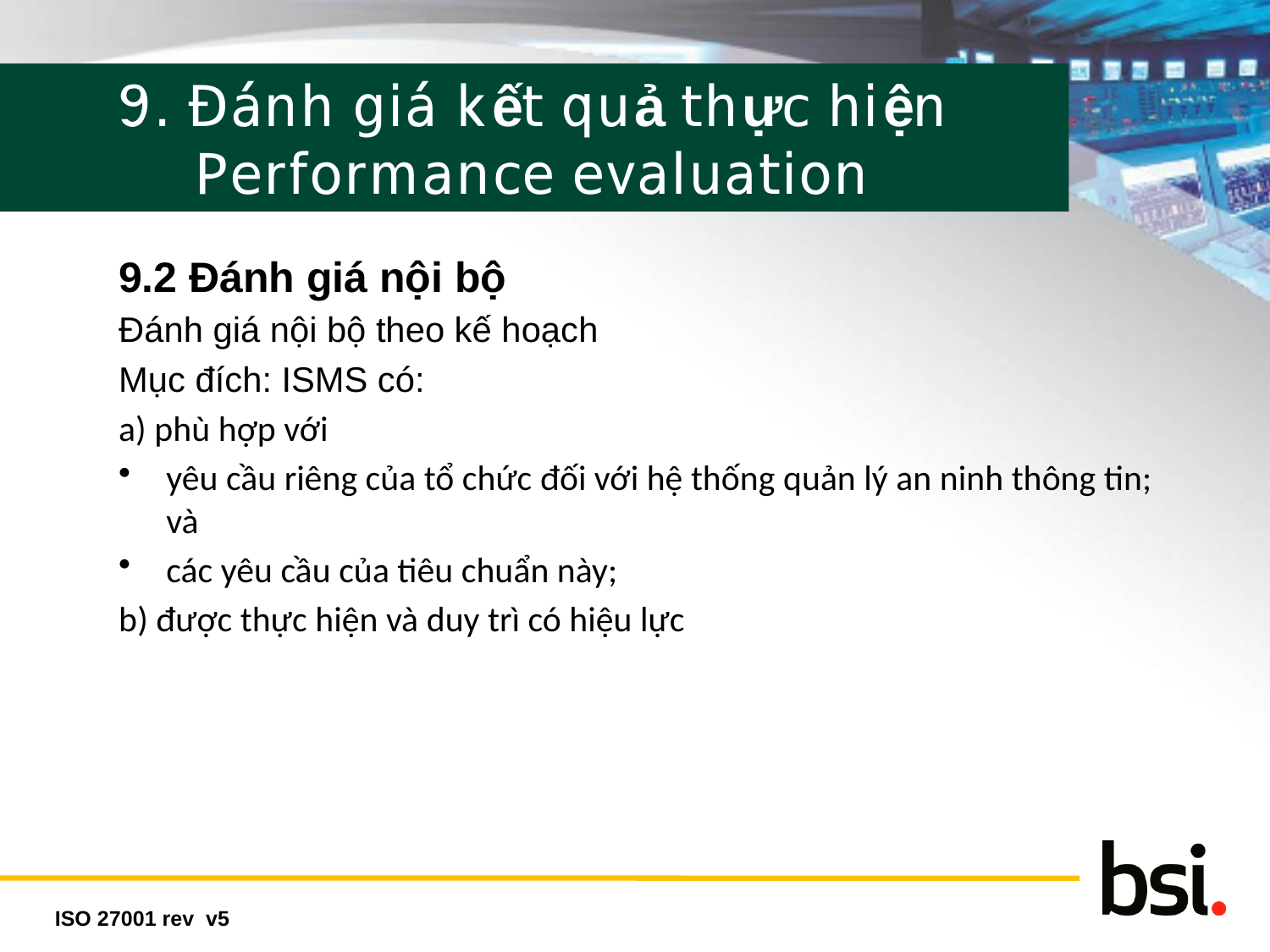

9. Đánh giá kết quả thực hiện Performance evaluation
9.2 Đánh giá nội bộ
Đánh giá nội bộ theo kế hoạch
Mục đích: ISMS có:
a) phù hợp với
yêu cầu riêng của tổ chức đối với hệ thống quản lý an ninh thông tin; và
các yêu cầu của tiêu chuẩn này;
b) được thực hiện và duy trì có hiệu lực